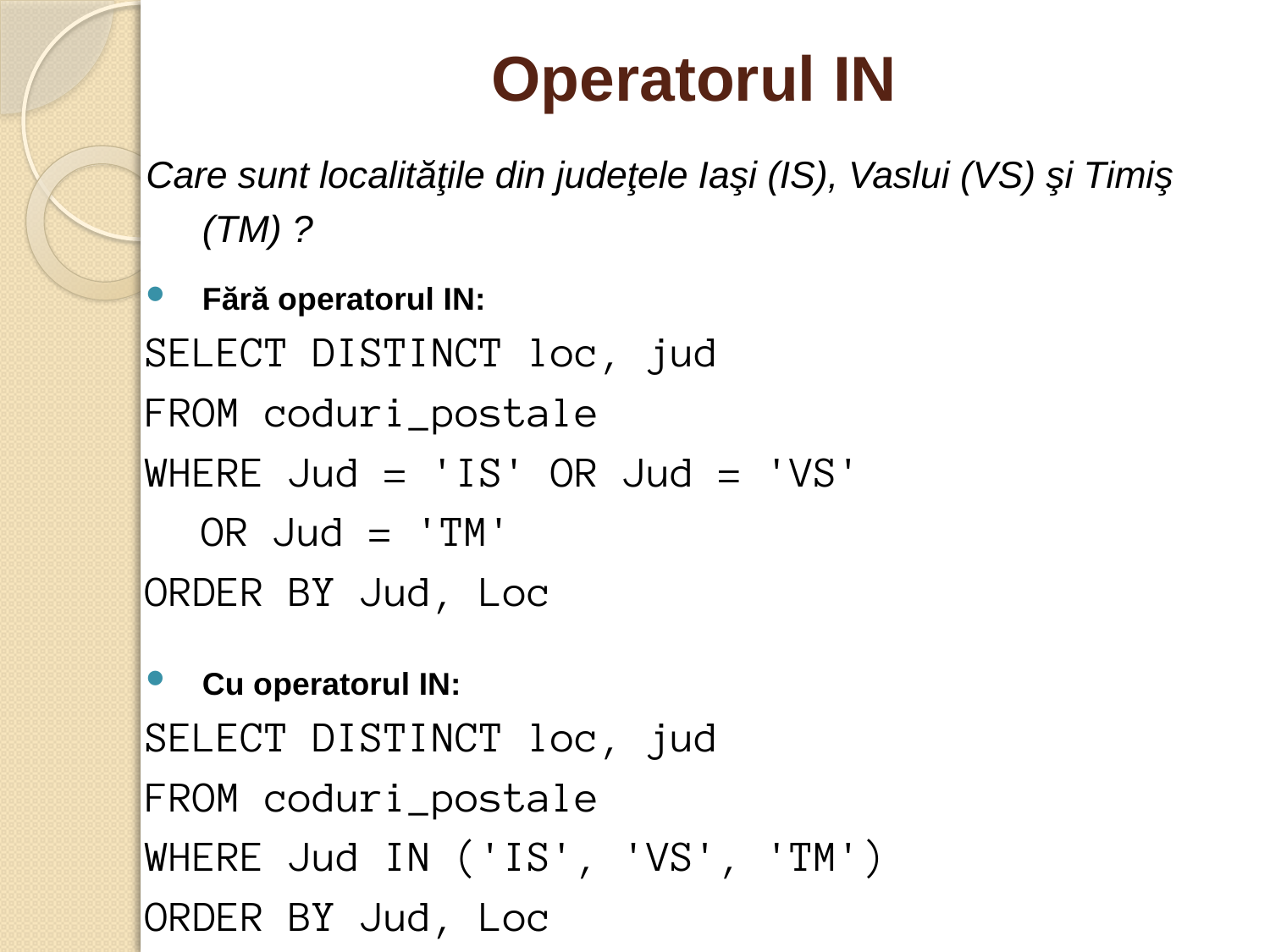

# Operatorul IN
Care sunt localităţile din judeţele Iaşi (IS), Vaslui (VS) şi Timiş (TM) ?

Fără operatorul IN:
SELECT DISTINCT loc, jud
FROM coduri_postale
WHERE Jud = 'IS' OR Jud = 'VS'
	OR Jud = 'TM'
ORDER BY Jud, Loc

Cu operatorul IN:
SELECT DISTINCT loc, jud
FROM coduri_postale
WHERE Jud IN ('IS', 'VS', 'TM')
ORDER BY Jud, Loc